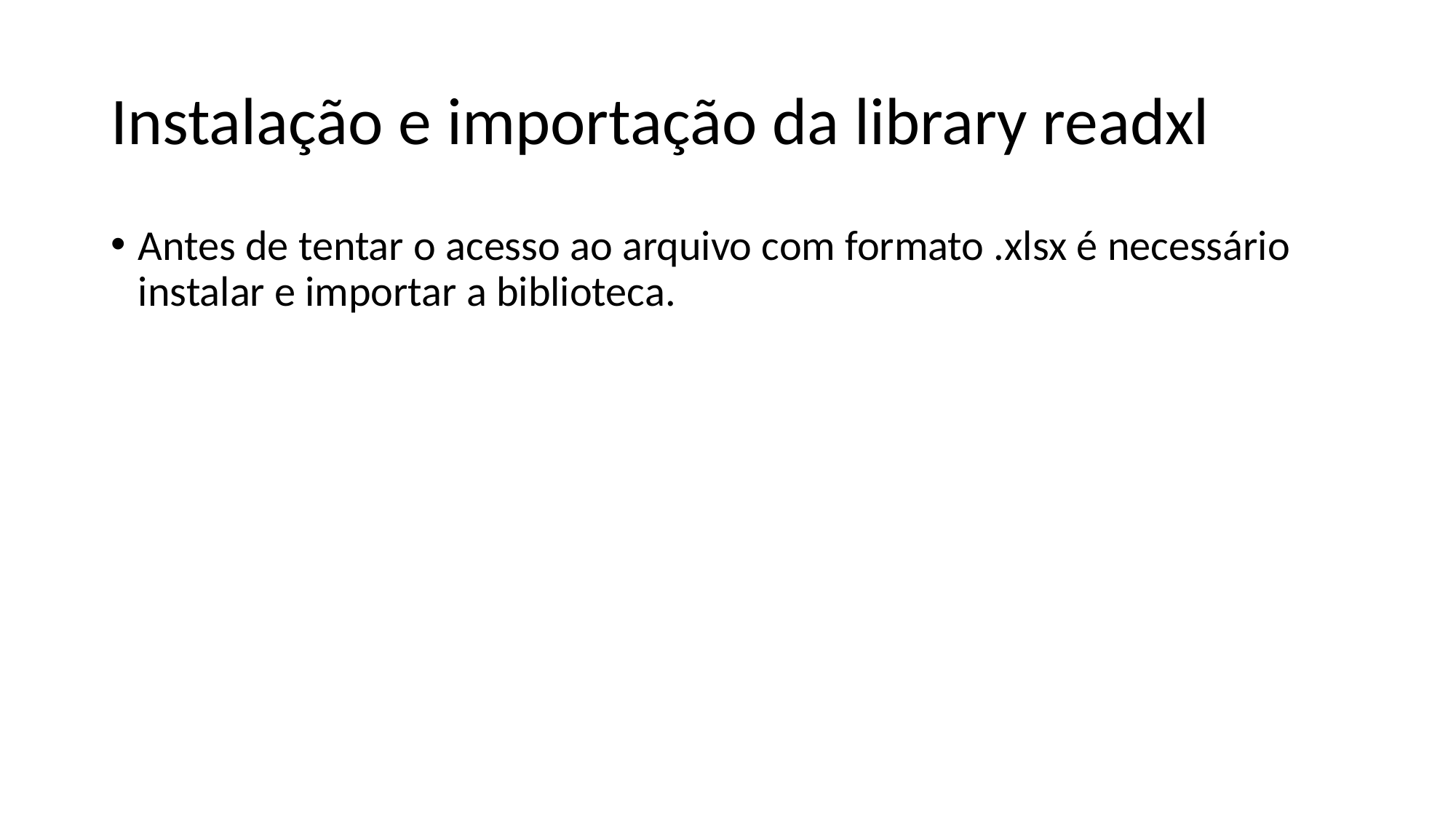

# Instalação e importação da library readxl
Antes de tentar o acesso ao arquivo com formato .xlsx é necessário instalar e importar a biblioteca.